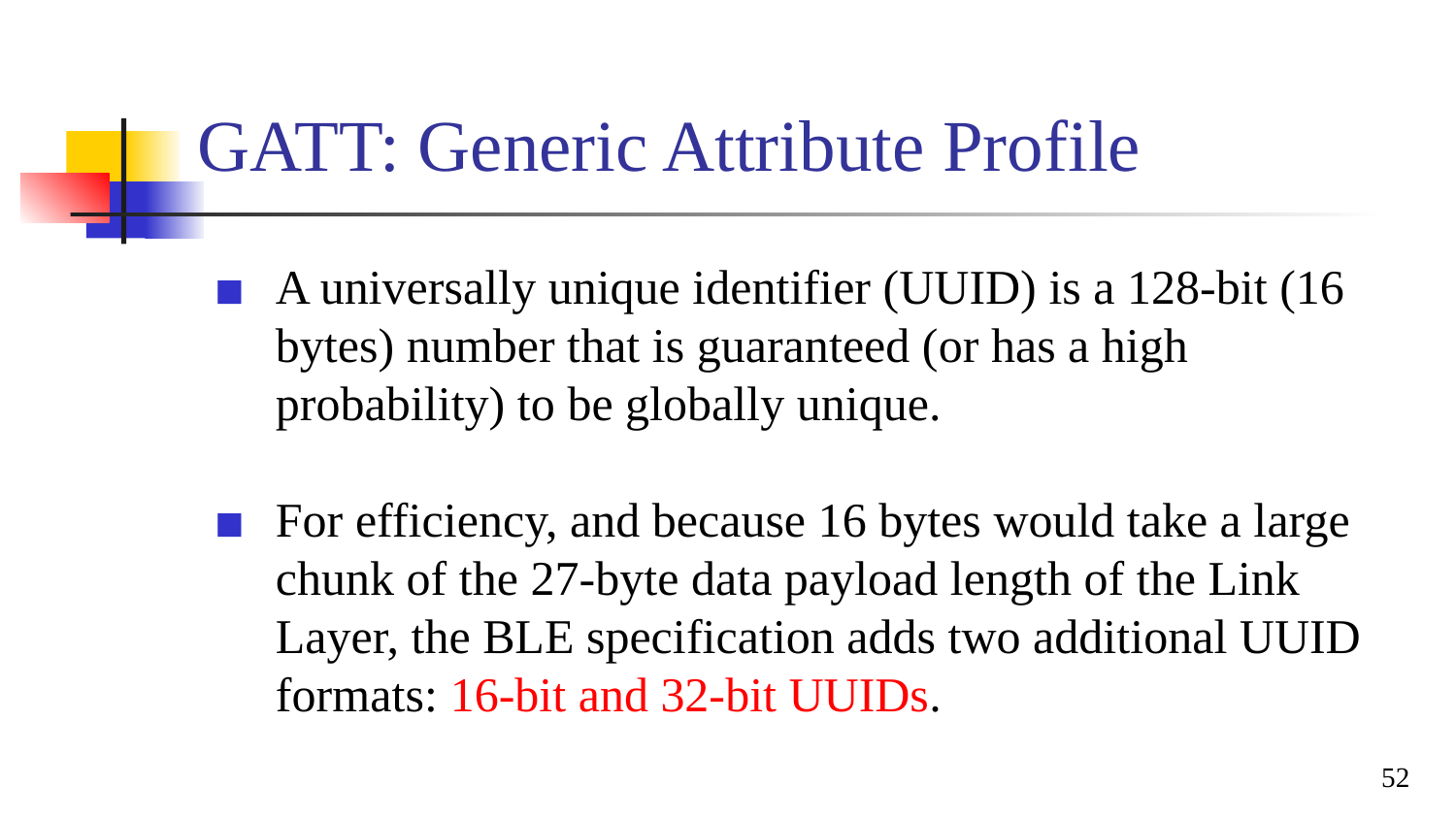

# GATT: Generic Attribute Profile
A universally unique identifier (UUID) is a 128-bit (16 bytes) number that is guaranteed (or has a high probability) to be globally unique.

For efficiency, and because 16 bytes would take a large chunk of the 27-byte data payload length of the Link Layer, the BLE specification adds two additional UUID formats: 16-bit and 32-bit UUIDs.
52